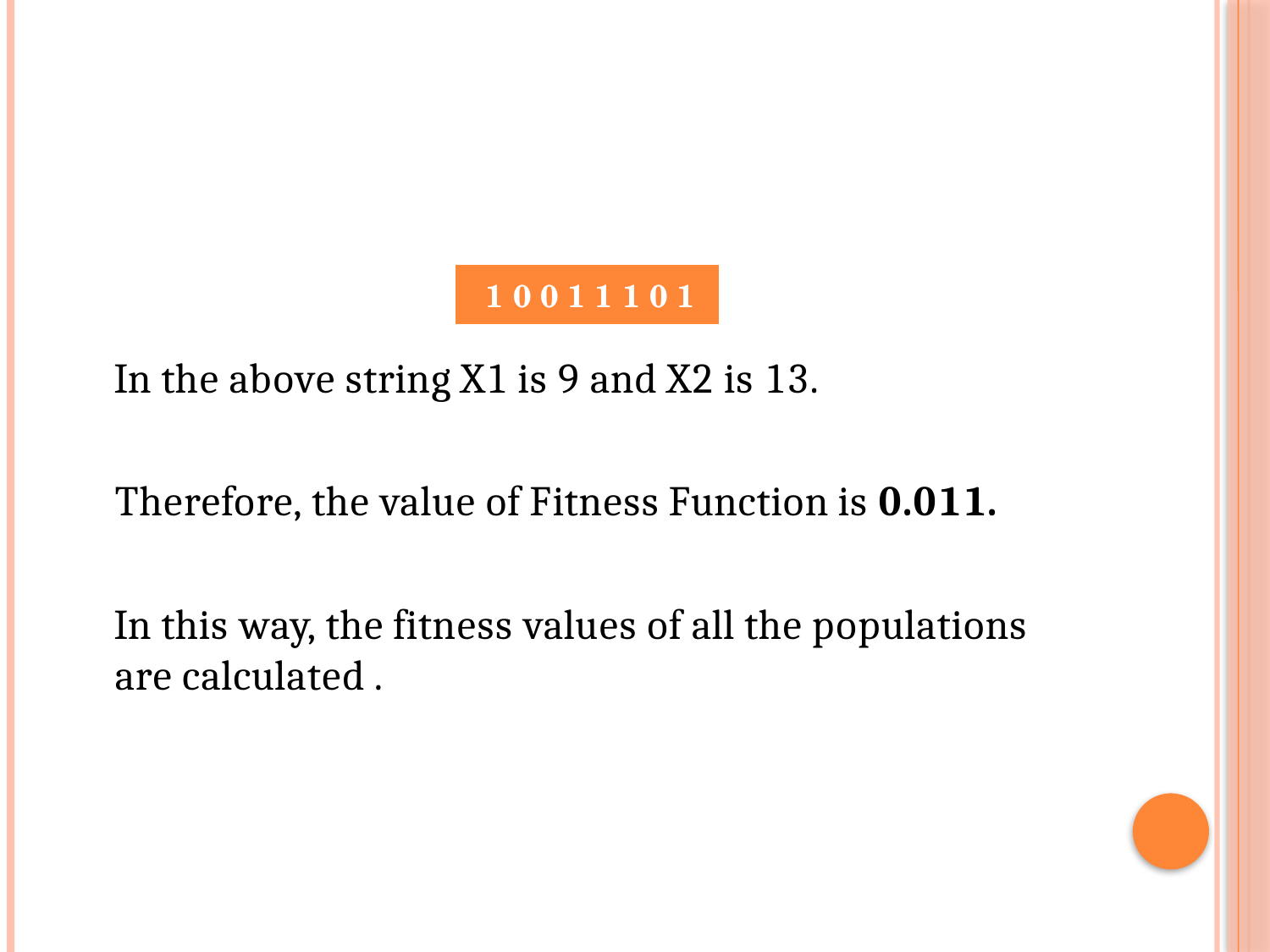

In the above string X1 is 9 and X2 is 13.

	Therefore, the value of Fitness Function is 0.011.

	In this way, the fitness values of all the populations are calculated .

| 1 0 0 1 1 1 0 1 |
| --- |